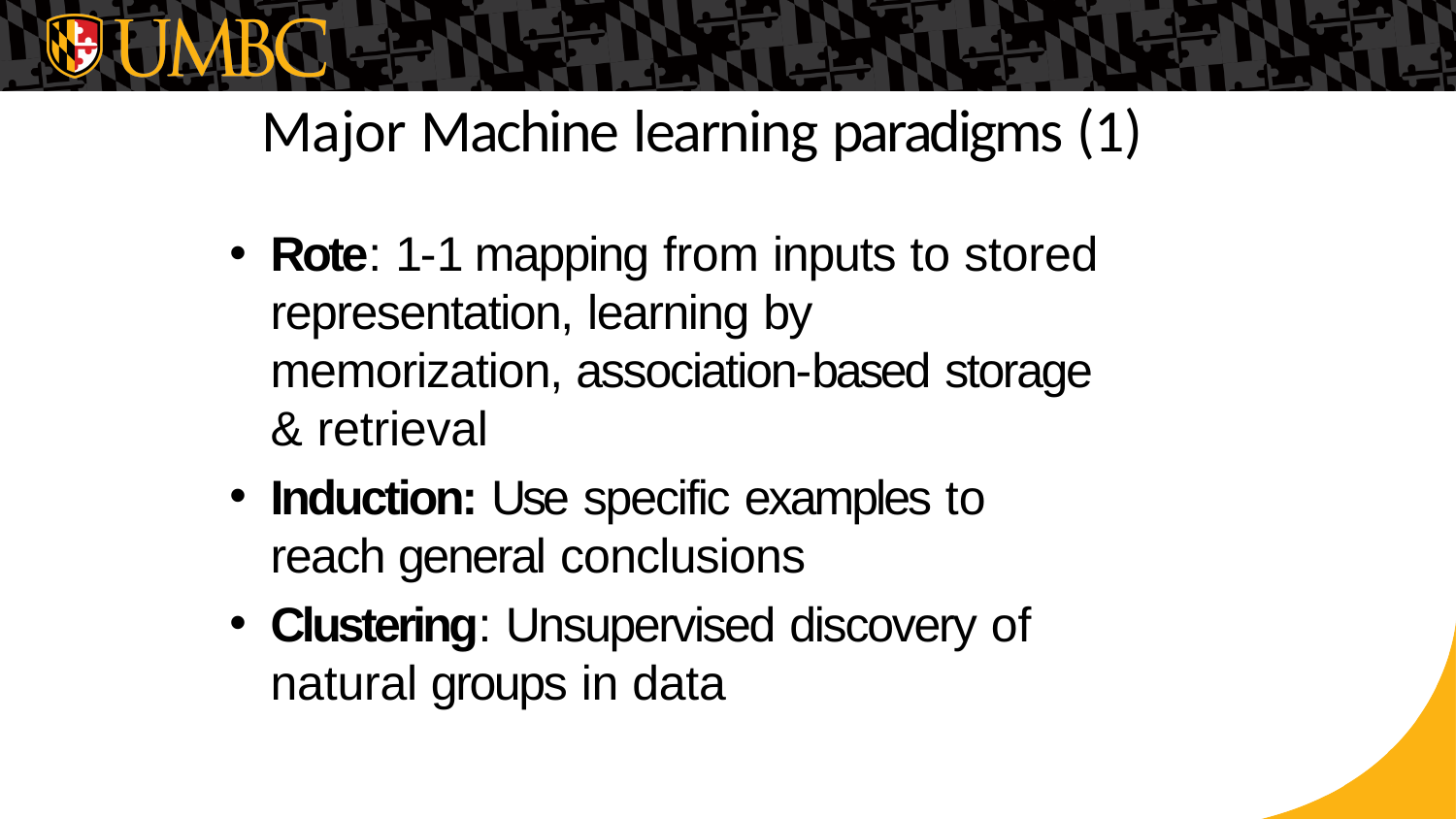

# Major Machine learning paradigms (1)
Rote: 1-1 mapping from inputs to stored representation, learning by memorization, association-based storage & retrieval
Induction: Use specific examples to reach general conclusions
Clustering: Unsupervised discovery of natural groups in data
29